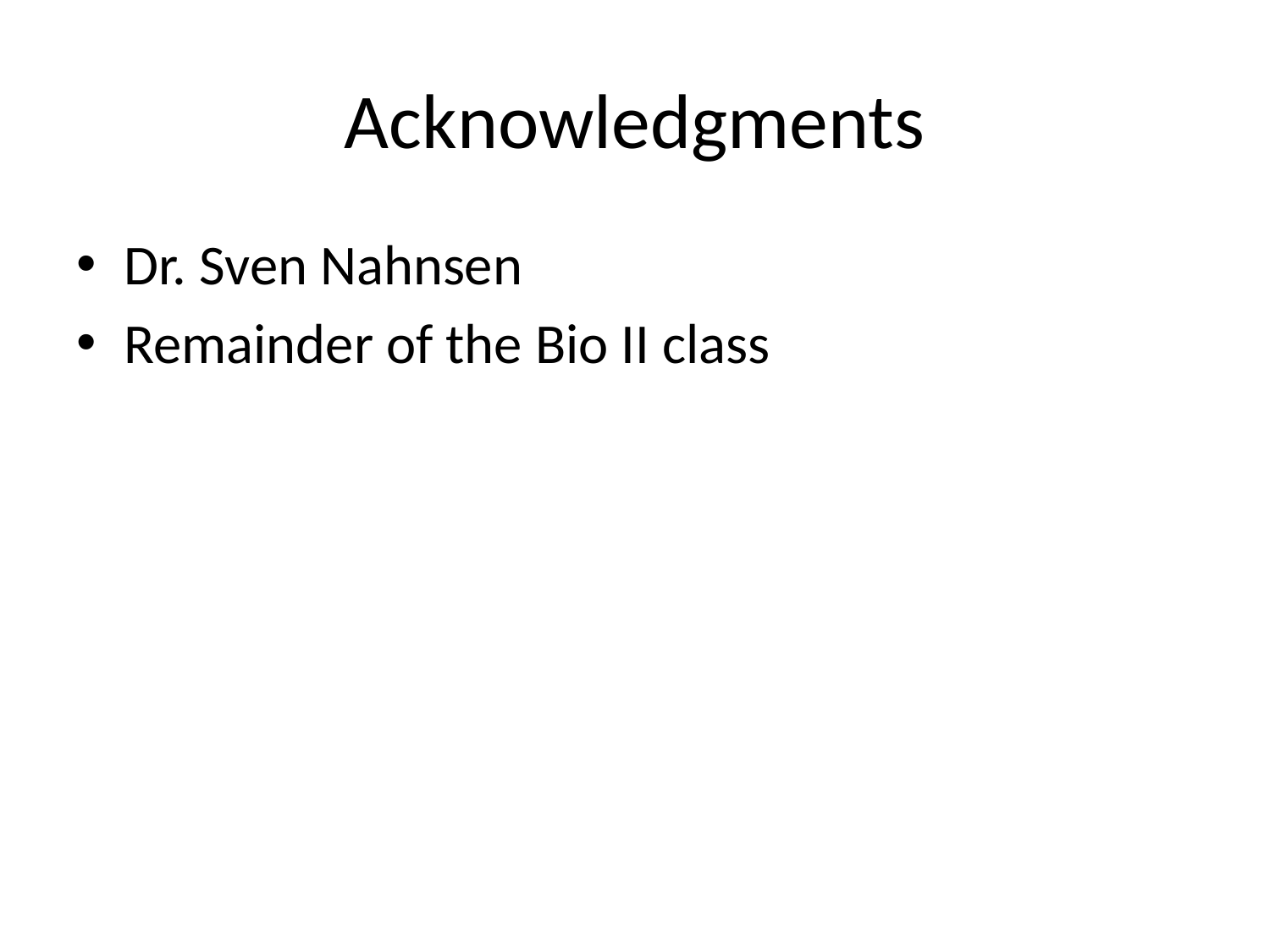

# Acknowledgments
Dr. Sven Nahnsen
Remainder of the Bio II class